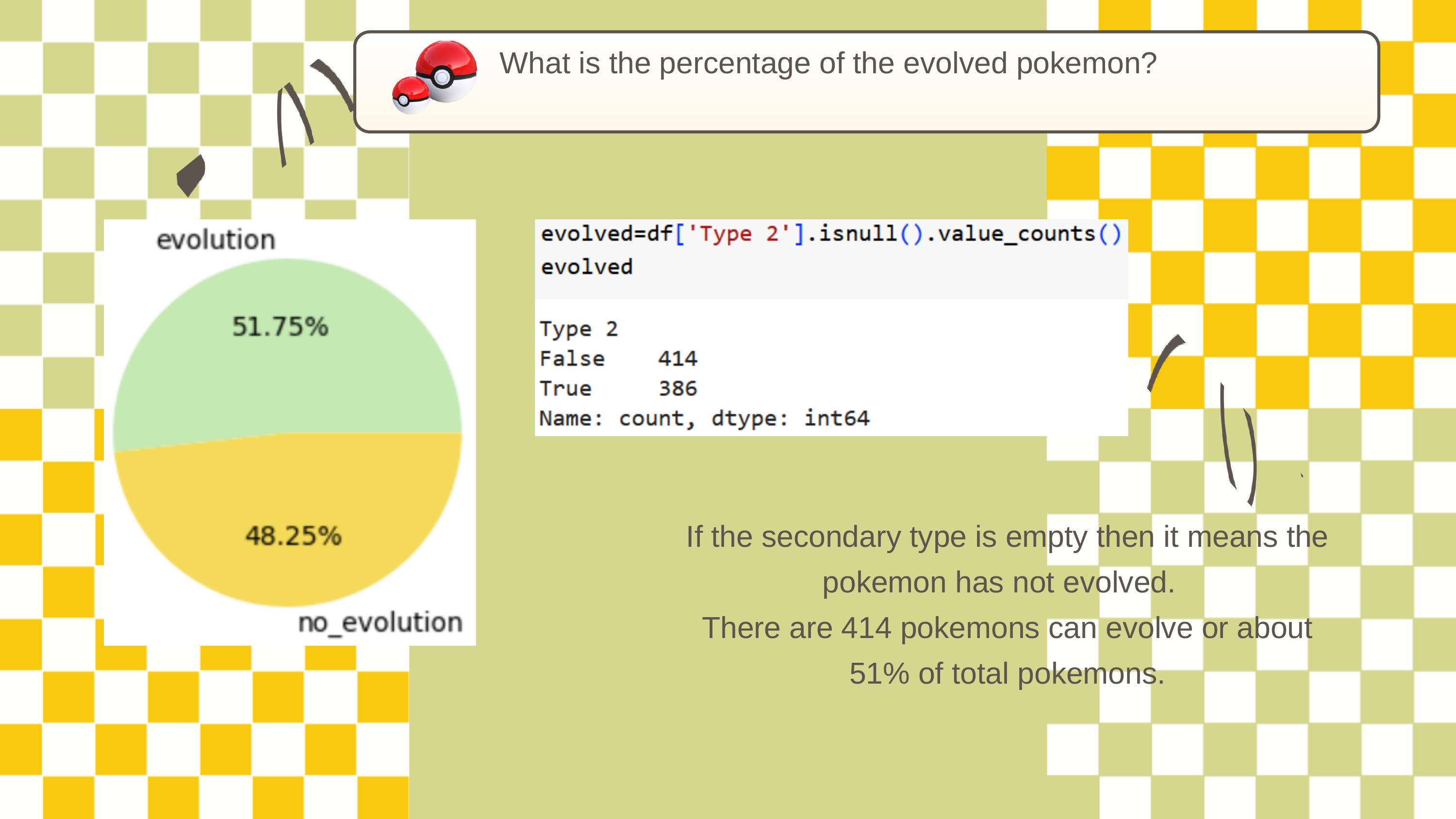

What is the percentage of the evolved pokemon?

If the secondary type is empty then it means the pokemon has not evolved.
There are 414 pokemons can evolve or about 51% of total pokemons.